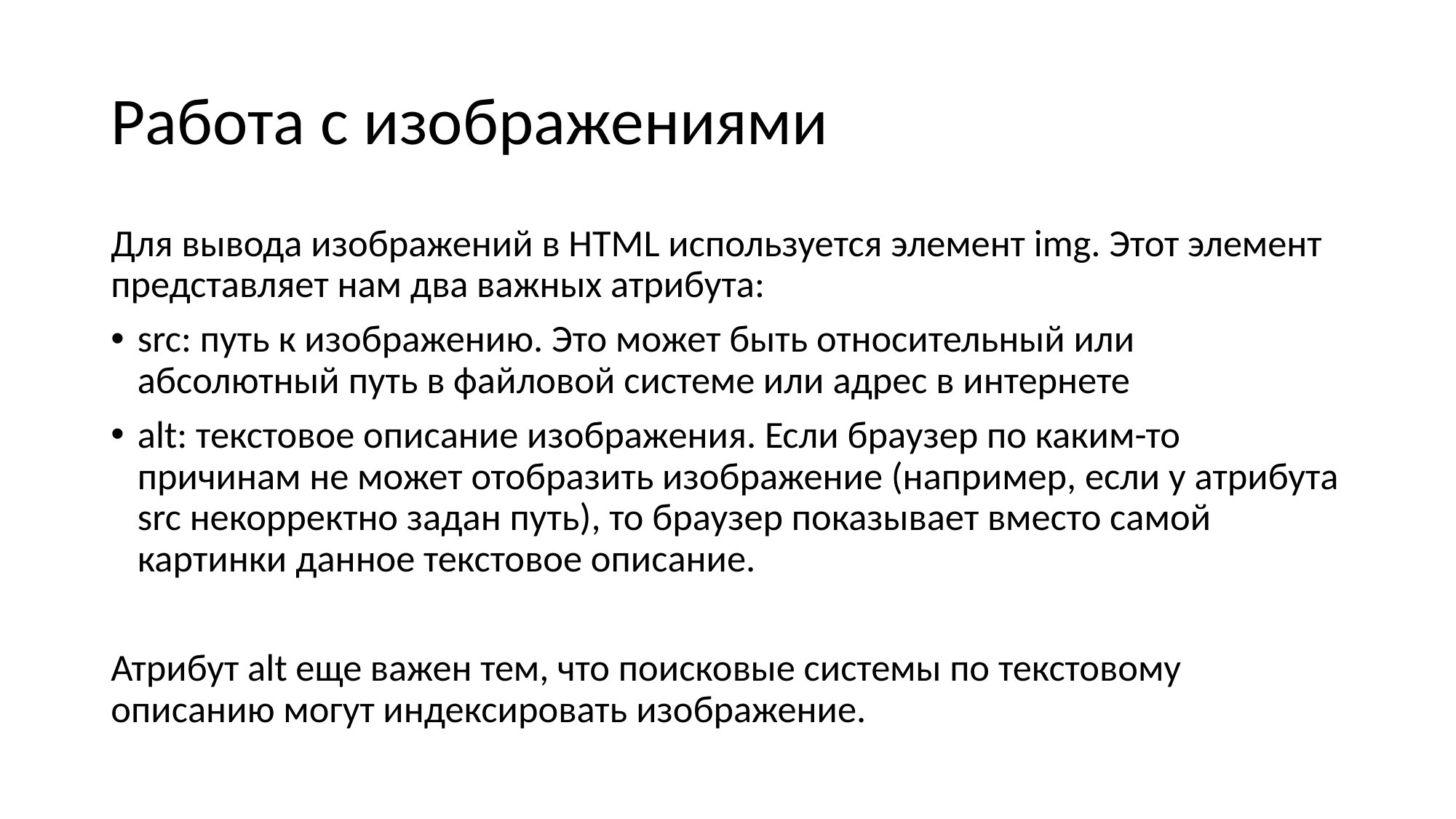

# Работа с изображениями
Для вывода изображений в HTML используется элемент img. Этот элемент представляет нам два важных атрибута:
src: путь к изображению. Это может быть относительный или абсолютный путь в файловой системе или адрес в интернете
alt: текстовое описание изображения. Если браузер по каким-то причинам не может отобразить изображение (например, если у атрибута src некорректно задан путь), то браузер показывает вместо самой картинки данное текстовое описание.

Атрибут alt еще важен тем, что поисковые системы по текстовому описанию могут индексировать изображение.